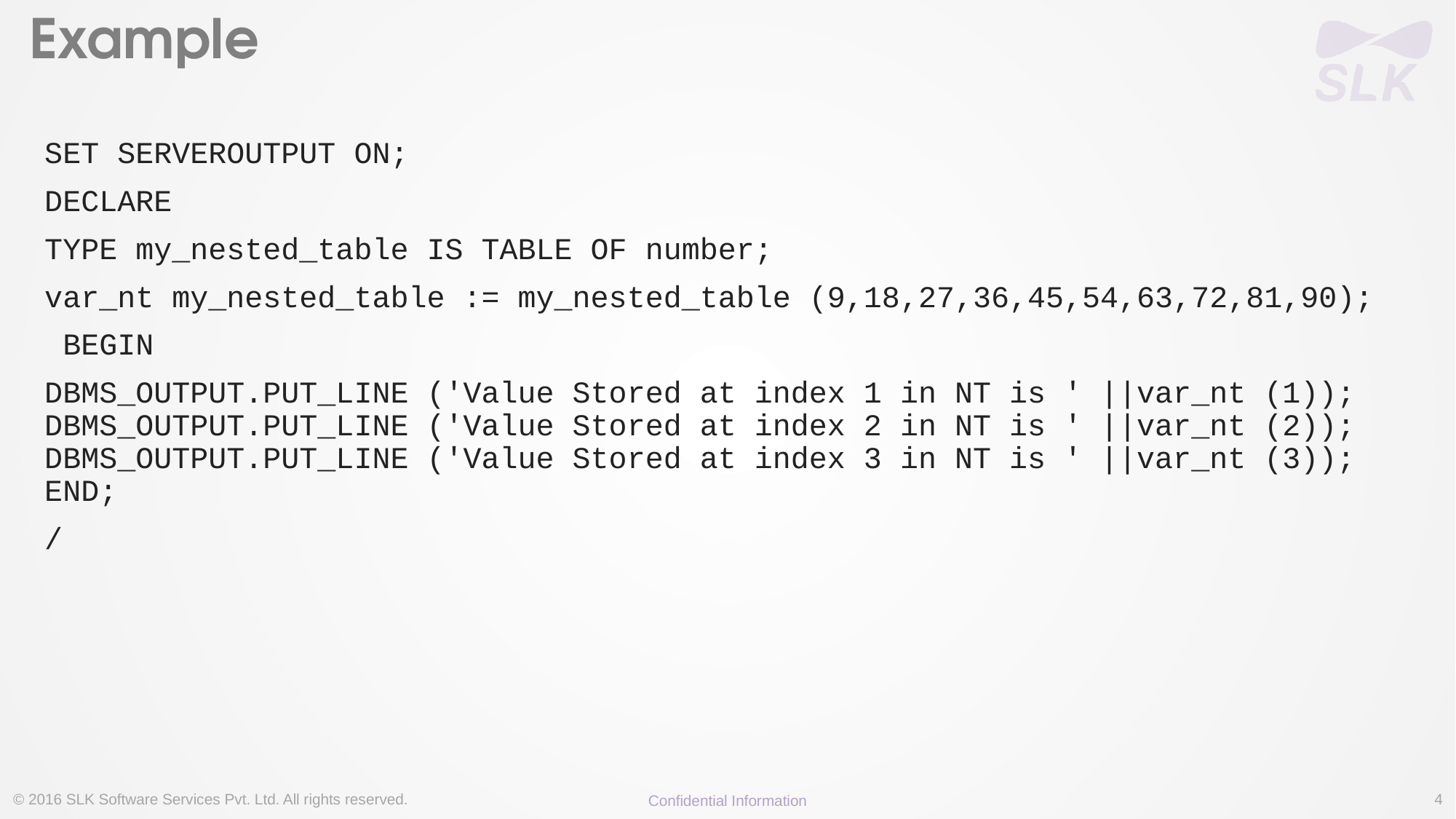

# Example
SET SERVEROUTPUT ON;
DECLARE
TYPE my_nested_table IS TABLE OF number;
var_nt my_nested_table := my_nested_table (9,18,27,36,45,54,63,72,81,90);
 BEGIN
DBMS_OUTPUT.PUT_LINE ('Value Stored at index 1 in NT is ' ||var_nt (1)); DBMS_OUTPUT.PUT_LINE ('Value Stored at index 2 in NT is ' ||var_nt (2)); DBMS_OUTPUT.PUT_LINE ('Value Stored at index 3 in NT is ' ||var_nt (3)); END;
/